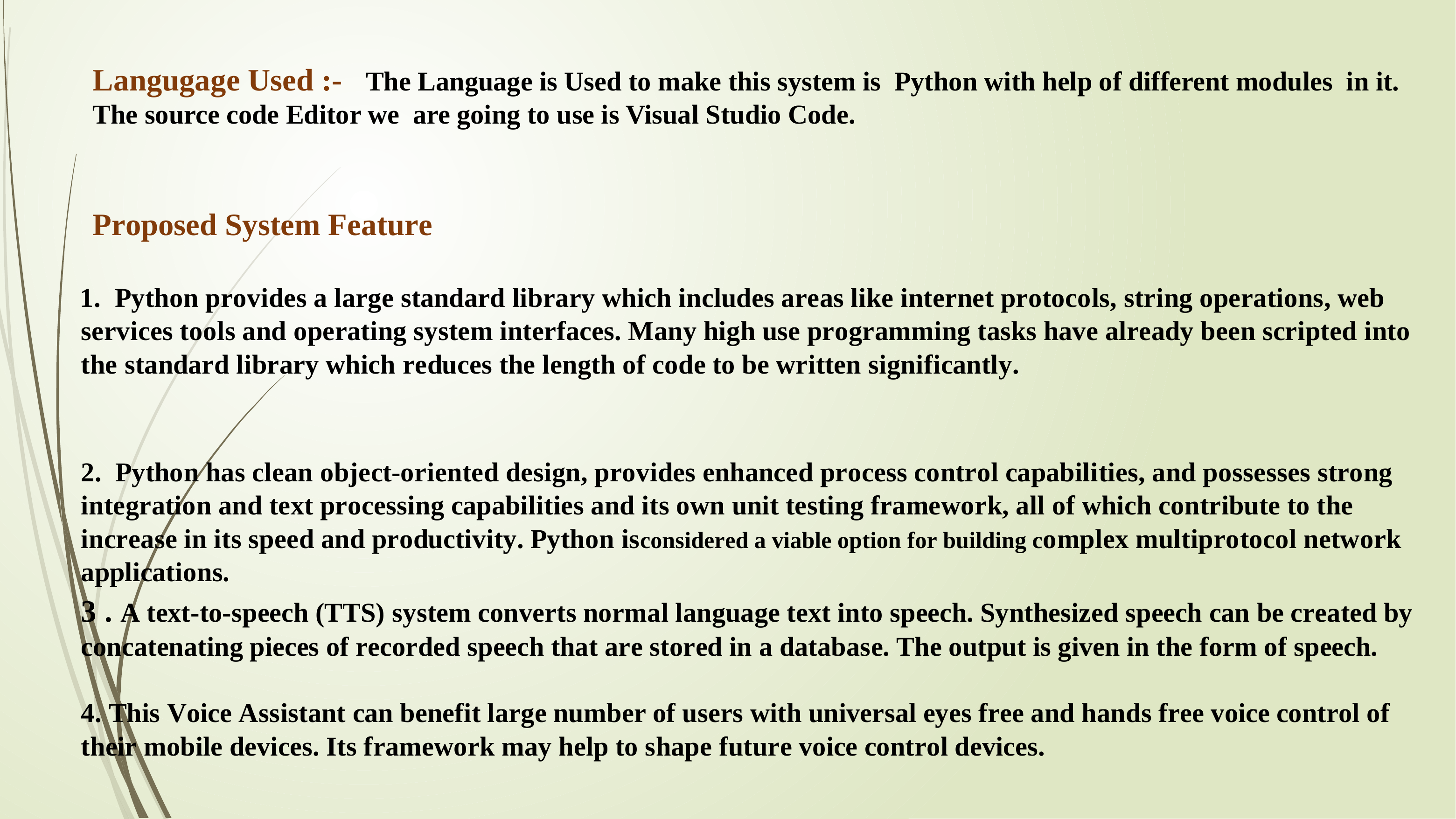

Langugage Used :-   The Language is Used to make this system is  Python with help of different modules  in it.
The source code Editor we  are going to use is Visual Studio Code.

Proposed System Feature

.	Python provides a large standard library which includes areas like internet protocols, string operations, web services tools and operating system interfaces. Many high use programming tasks have already been scripted into the standard library which reduces the length of code to be written significantly.

2.  Python has clean object-oriented design, provides enhanced process control capabilities, and possesses strong integration and text processing capabilities and its own unit testing framework, all of which contribute to the increase in its speed and productivity. Python isconsidered a viable option for building complex multiprotocol network applications.
3 . A text-to-speech (TTS) system converts normal language text into speech. Synthesized speech can be created by concatenating pieces of recorded speech that are stored in a database. The output is given in the form of speech.

4. This Voice Assistant can benefit large number of users with universal eyes free and hands free voice control of their mobile devices. Its framework may help to shape future voice control devices.